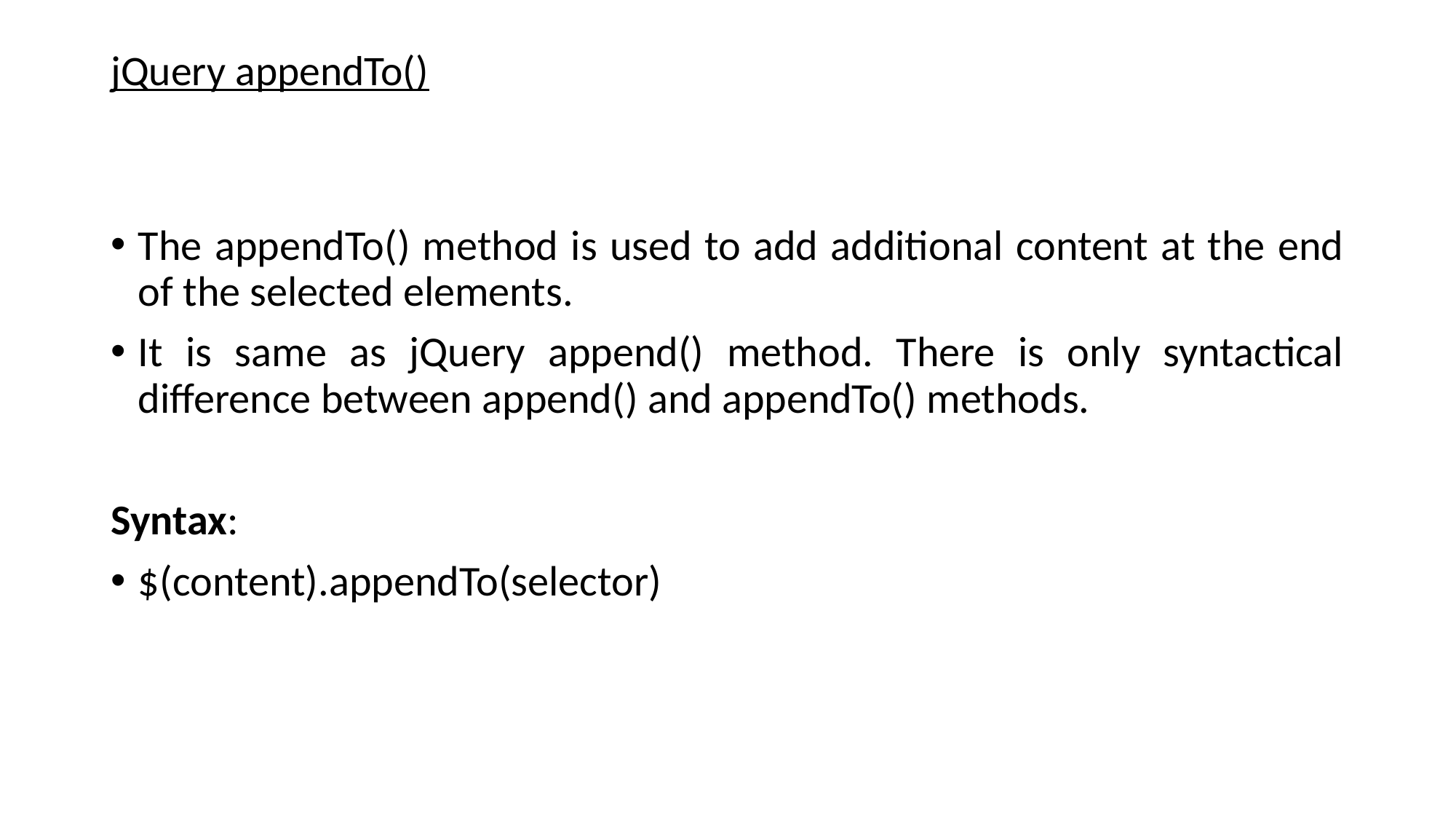

# jQuery appendTo()
The appendTo() method is used to add additional content at the end of the selected elements.
It is same as jQuery append() method. There is only syntactical difference between append() and appendTo() methods.

Syntax:
$(content).appendTo(selector)